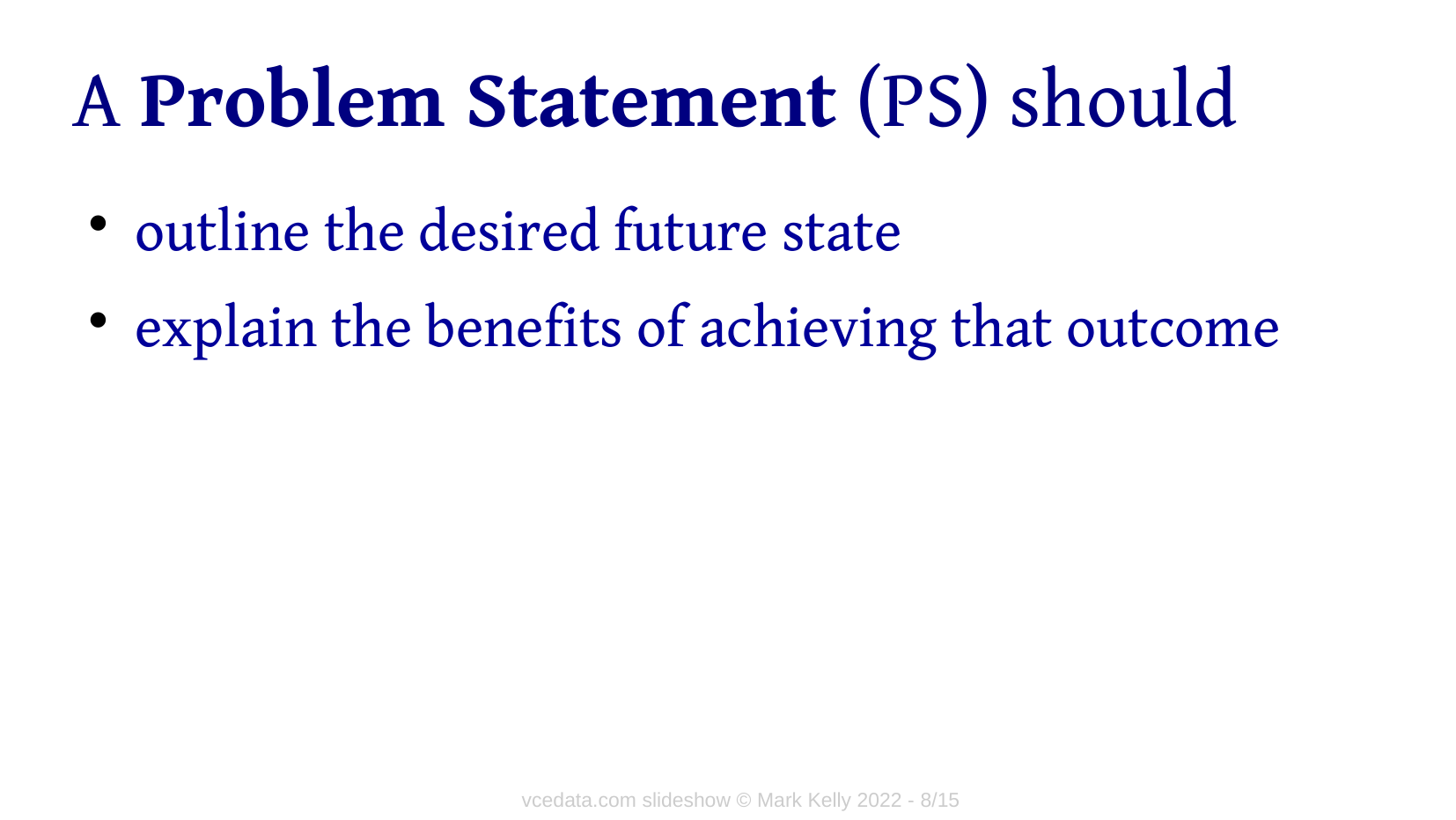

# A Problem Statement (PS) should
outline the desired future state
explain the benefits of achieving that outcome
vcedata.com slideshow © Mark Kelly 2022 - 8/15